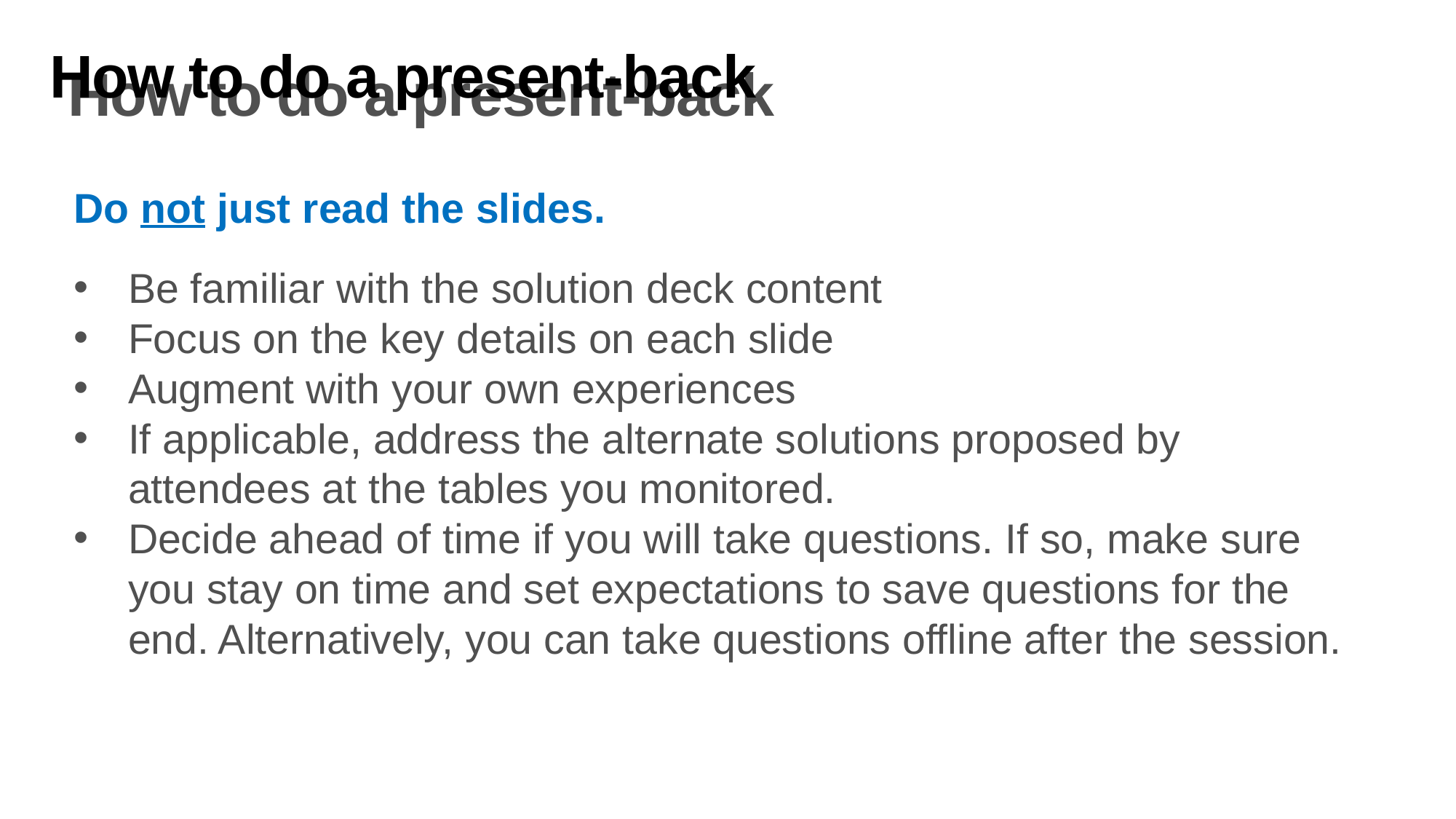

# How to do a present-back
How to do a present-back

Do not just read the slides.
Be familiar with the solution deck content
Focus on the key details on each slide
Augment with your own experiences
If applicable, address the alternate solutions proposed by attendees at the tables you monitored.
Decide ahead of time if you will take questions. If so, make sure you stay on time and set expectations to save questions for the end. Alternatively, you can take questions offline after the session.